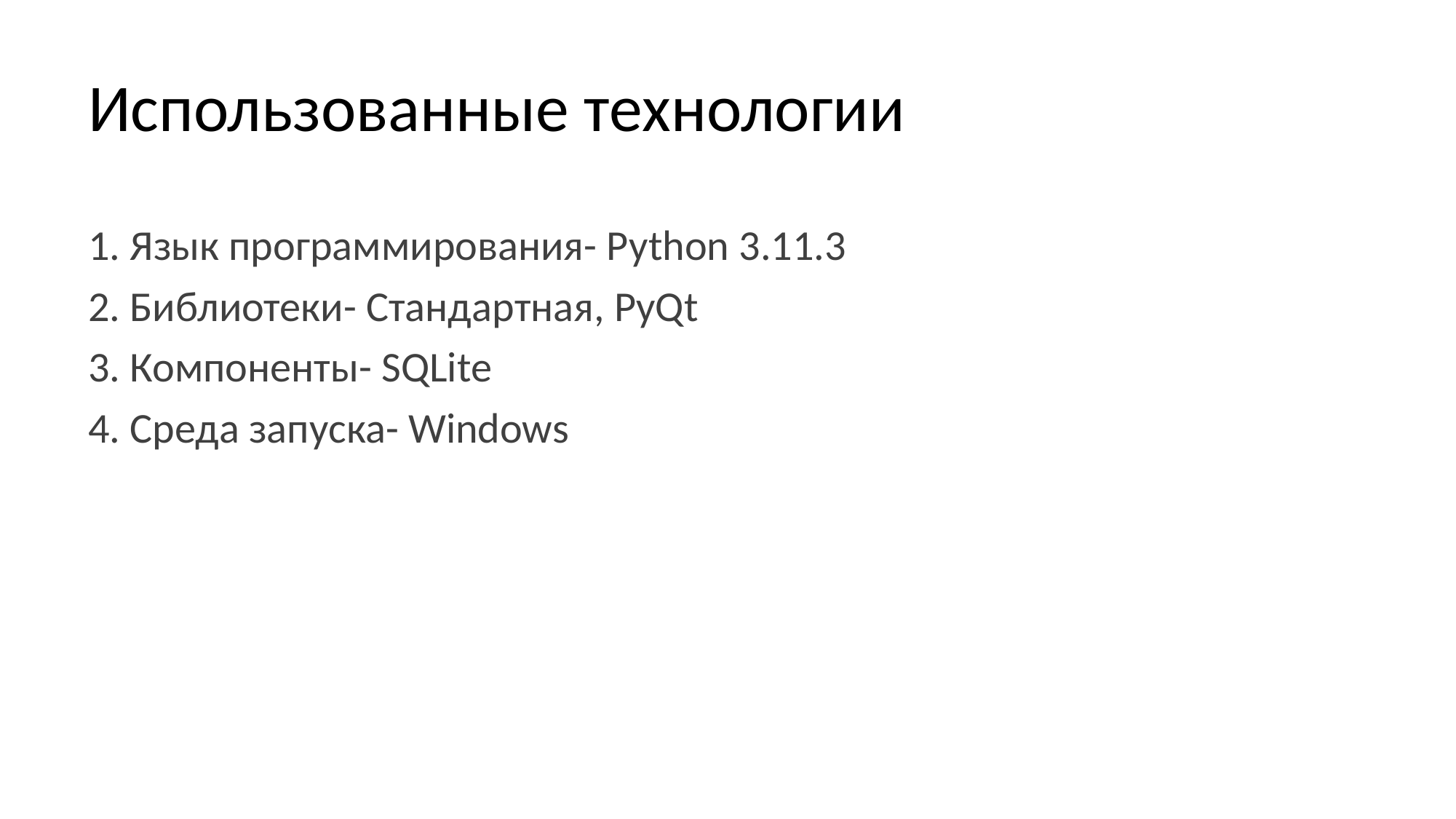

# Использованные технологии
1. Язык программирования- Python 3.11.3
2. Библиотеки- Стандартная, PyQt
3. Компоненты- SQLite
4. Среда запуска- Windows